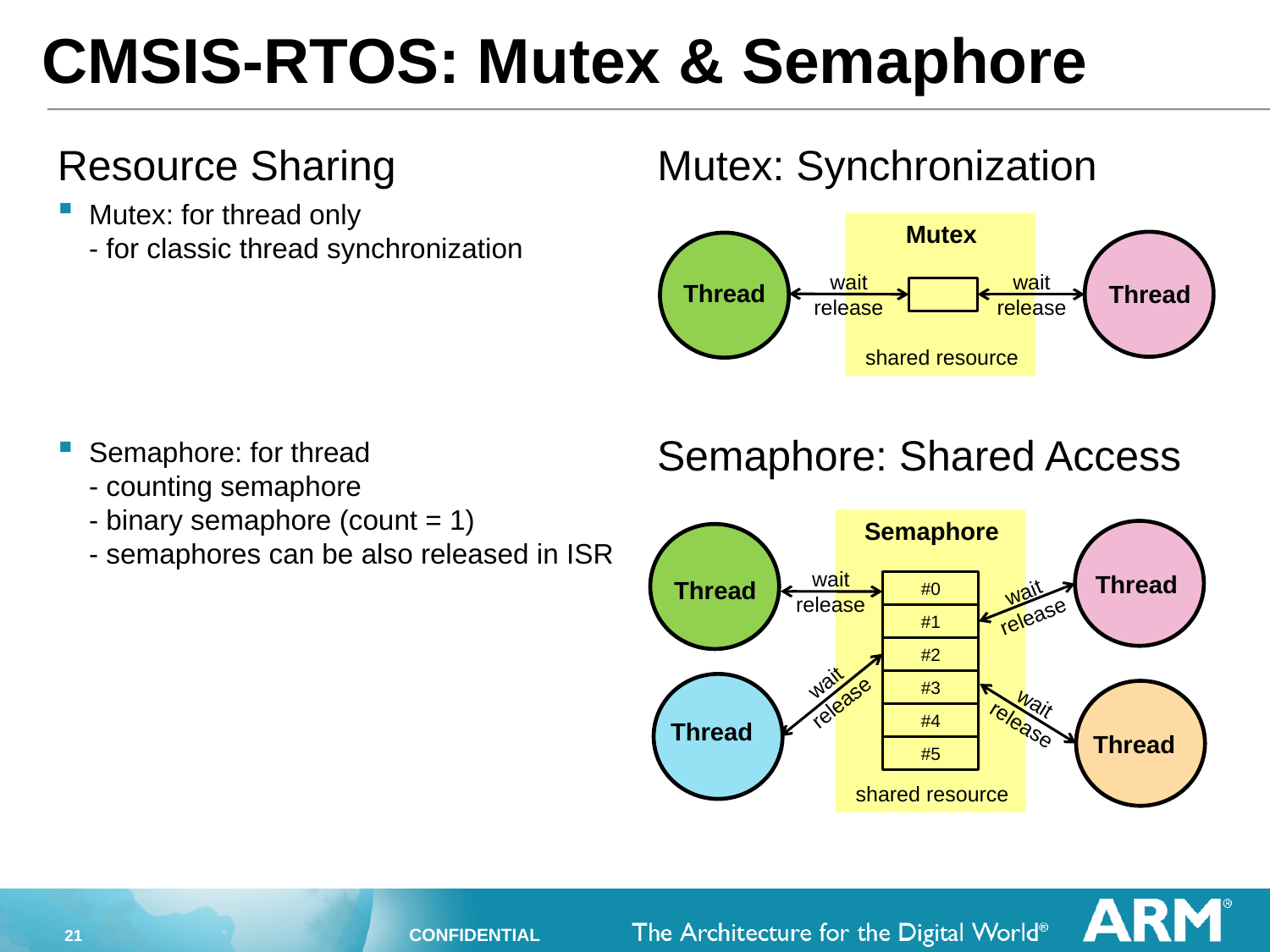

CMSIS-RTOS: Mutex & Semaphore
Resource Sharing
Mutex: for thread only
- for classic thread synchronization

Semaphore: for thread
- counting semaphore
- binary semaphore (count = 1)
- semaphores can be also released in ISR
Mutex: Synchronization
Mutex

wait
release
wait
release
Thread
Thread

shared resource
Semaphore: Shared Access
Semaphore

Thread

Thread
wait
release

#0
wait
release

#1

#2
wait
release

#3

Thread

wait
release

Thread

#4

#5
shared resource